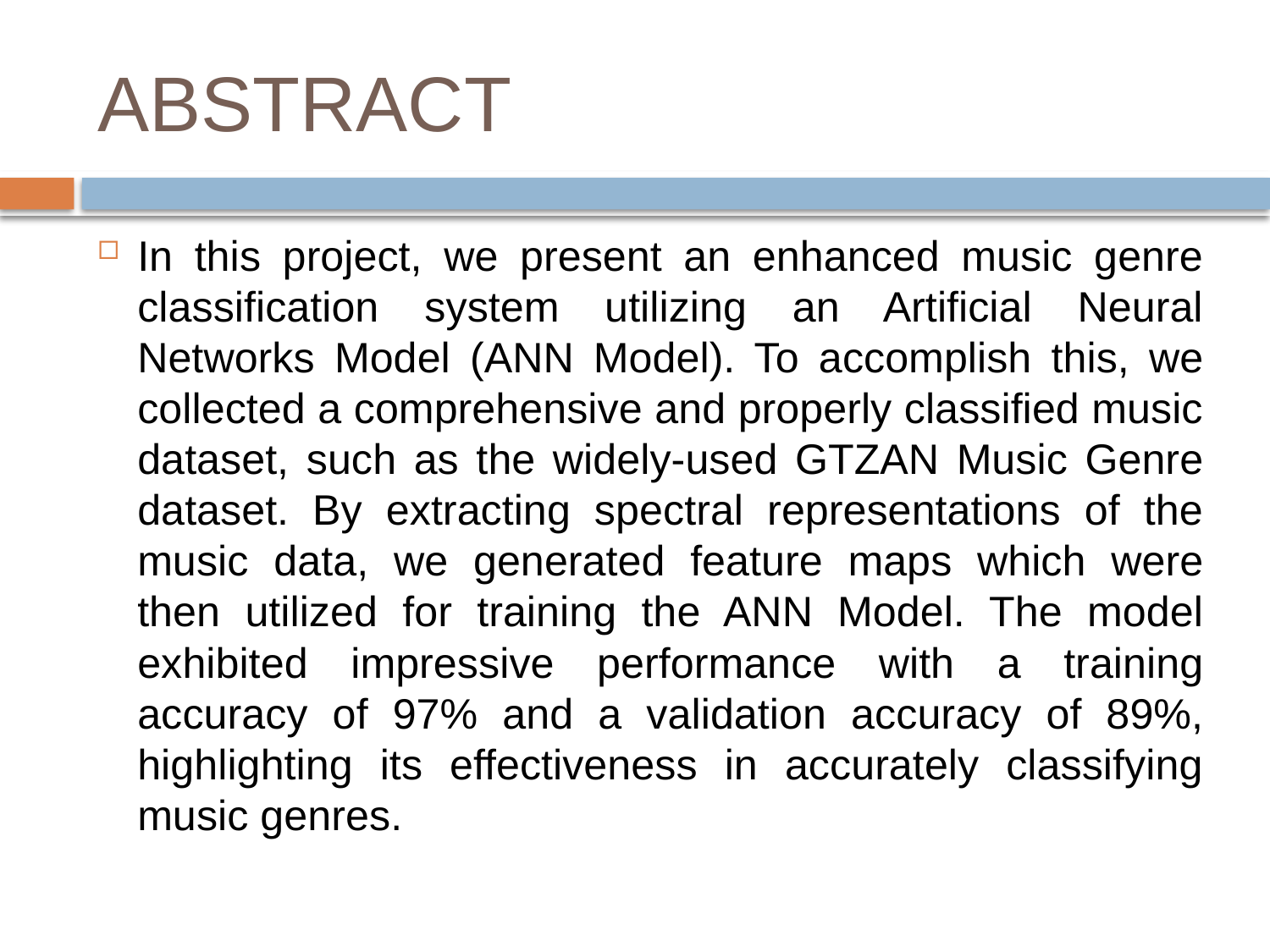

# ABSTRACT
In this project, we present an enhanced music genre classification system utilizing an Artificial Neural Networks Model (ANN Model). To accomplish this, we collected a comprehensive and properly classified music dataset, such as the widely-used GTZAN Music Genre dataset. By extracting spectral representations of the music data, we generated feature maps which were then utilized for training the ANN Model. The model exhibited impressive performance with a training accuracy of 97% and a validation accuracy of 89%, highlighting its effectiveness in accurately classifying music genres.